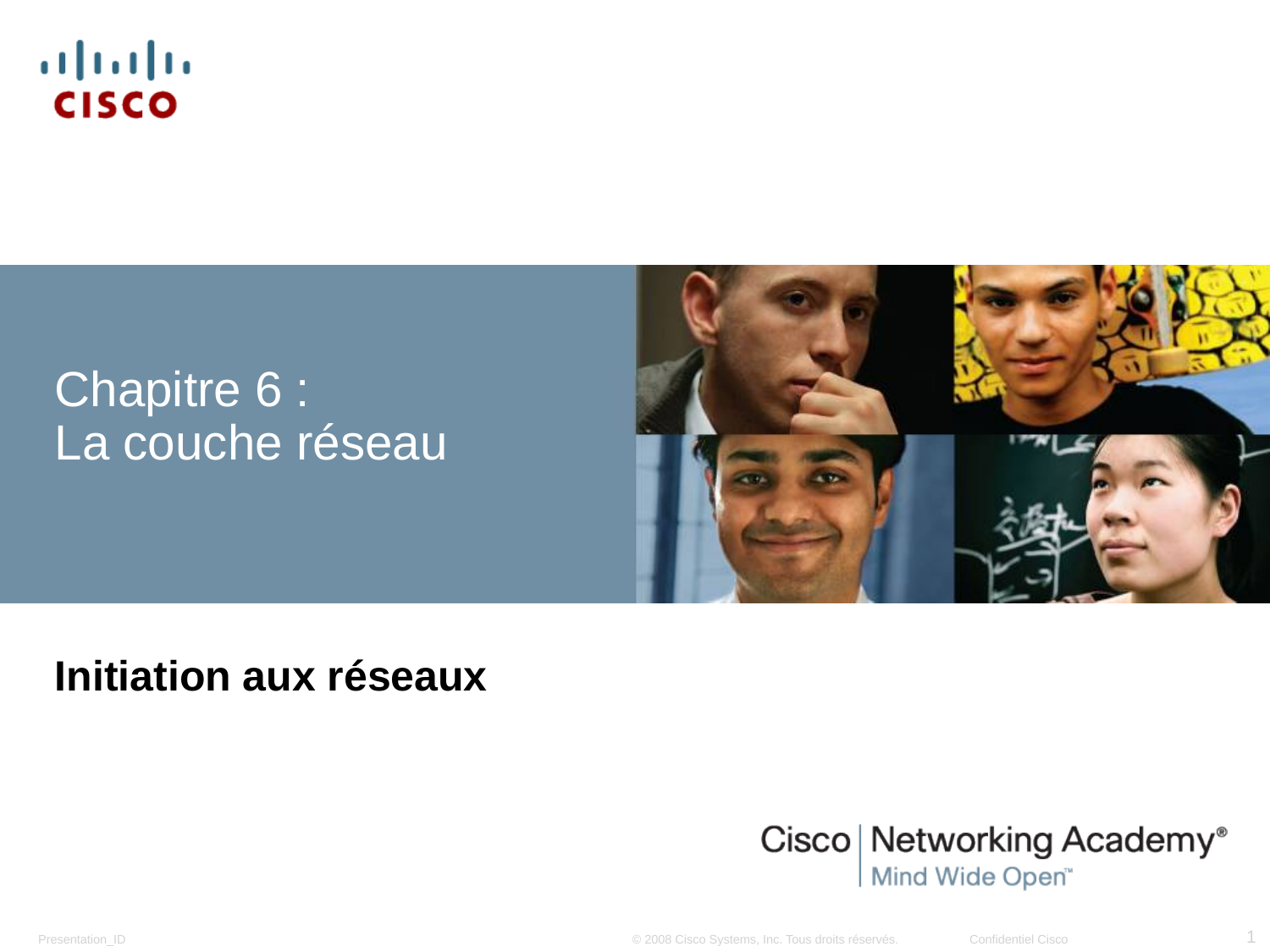

# Chapitre 6 : La couche réseau
Initiation aux réseaux